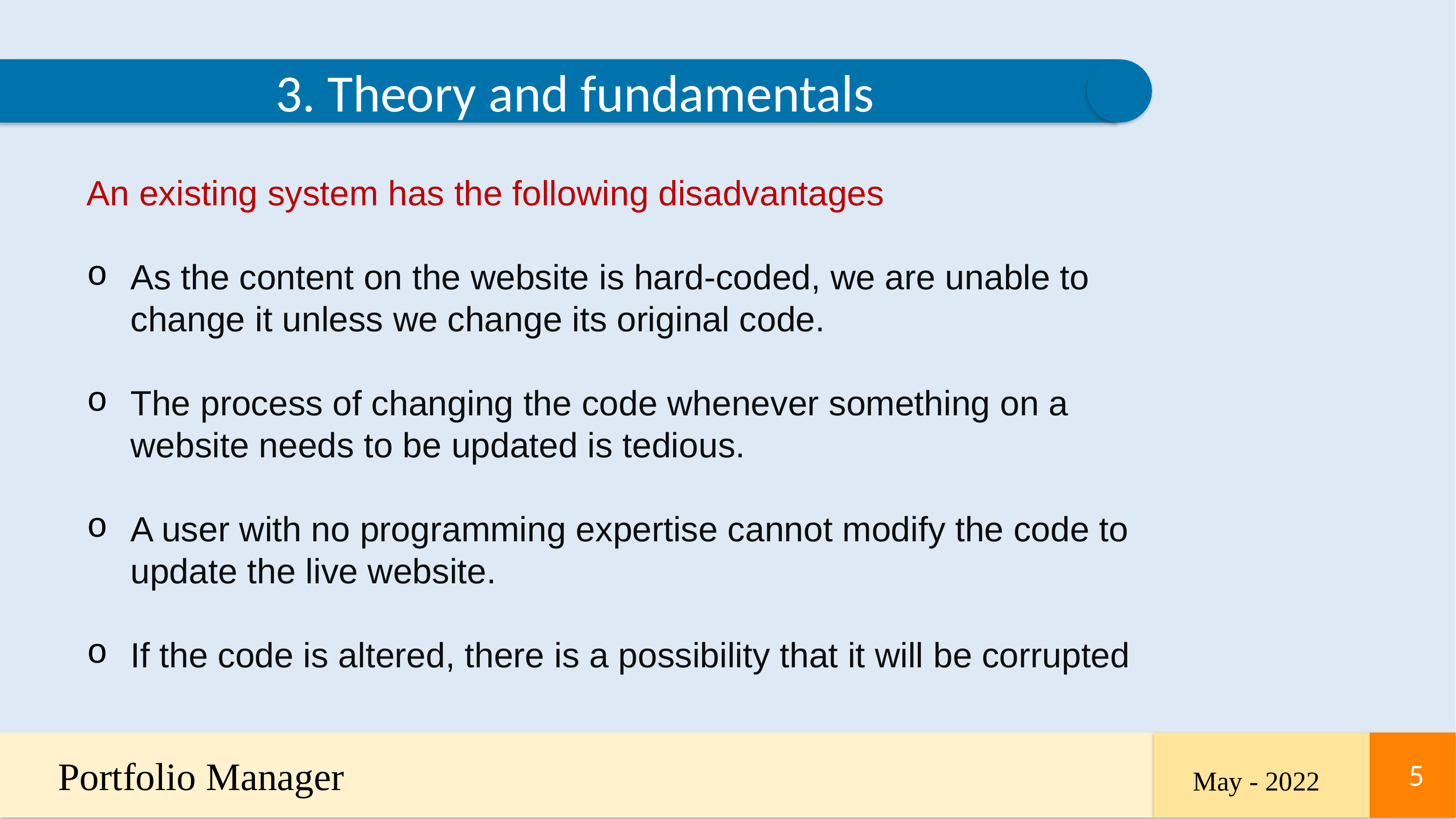

3. Theory and fundamentals

An existing system has the following disadvantages

As the content on the website is hard-coded, we are unable to change it unless we change its original code.

The process of changing the code whenever something on a website needs to be updated is tedious.

A user with no programming expertise cannot modify the code to update the live website.

If the code is altered, there is a possibility that it will be corrupted

Portfolio Manager
5
5
May - 2022